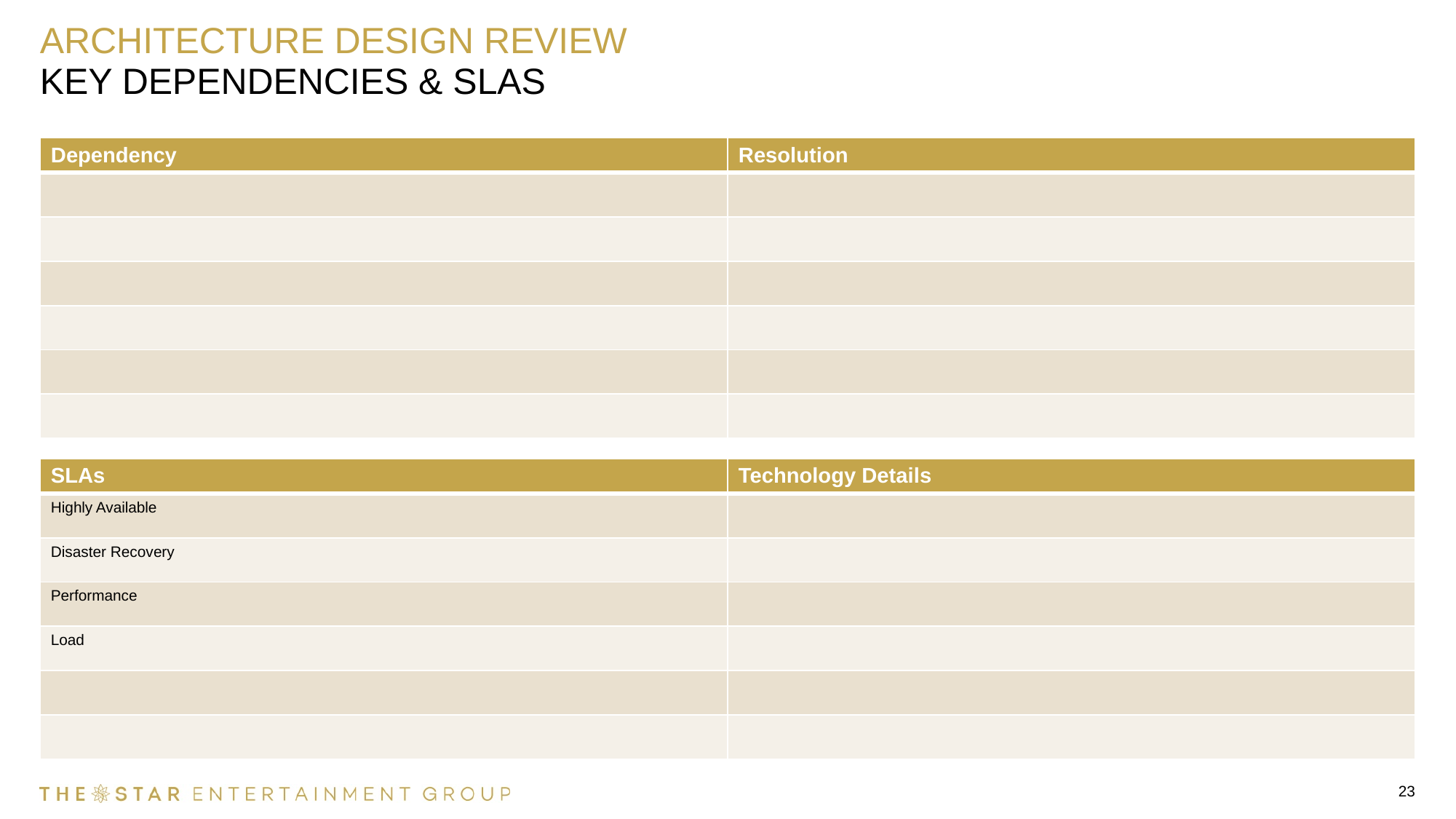

# Architecture Design Review
Key Dependencies & SLAs
| Dependency | Resolution |
| --- | --- |
|  |  |
|  |  |
|  |  |
|  |  |
|  |  |
|  |  |
| SLAs | Technology Details |
| --- | --- |
| Highly Available |  |
| Disaster Recovery |  |
| Performance |  |
| Load |  |
|  |  |
|  |  |
23